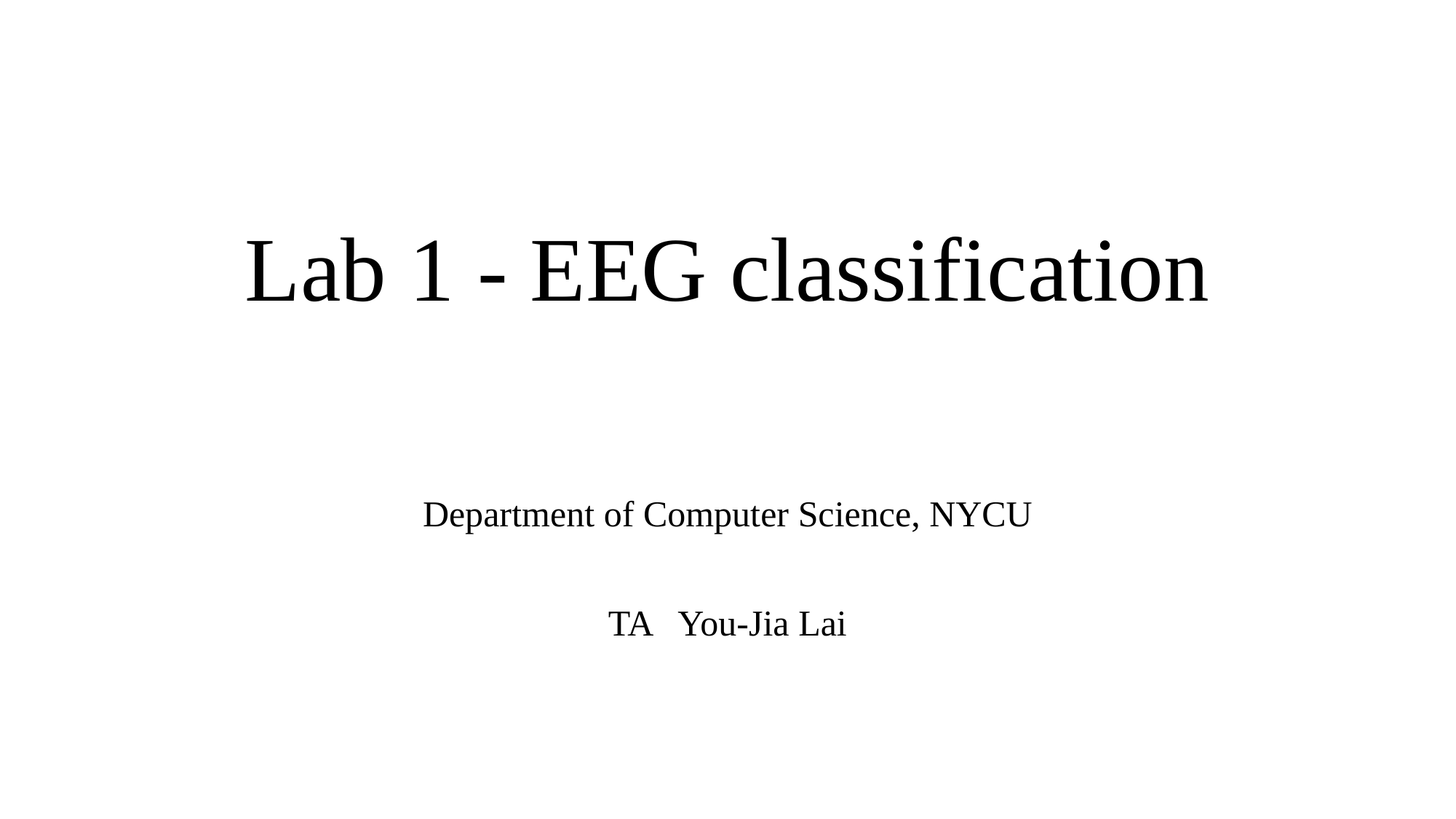

# Lab 1 - EEG classification

Department of Computer Science, NYCU

TA   You-Jia Lai